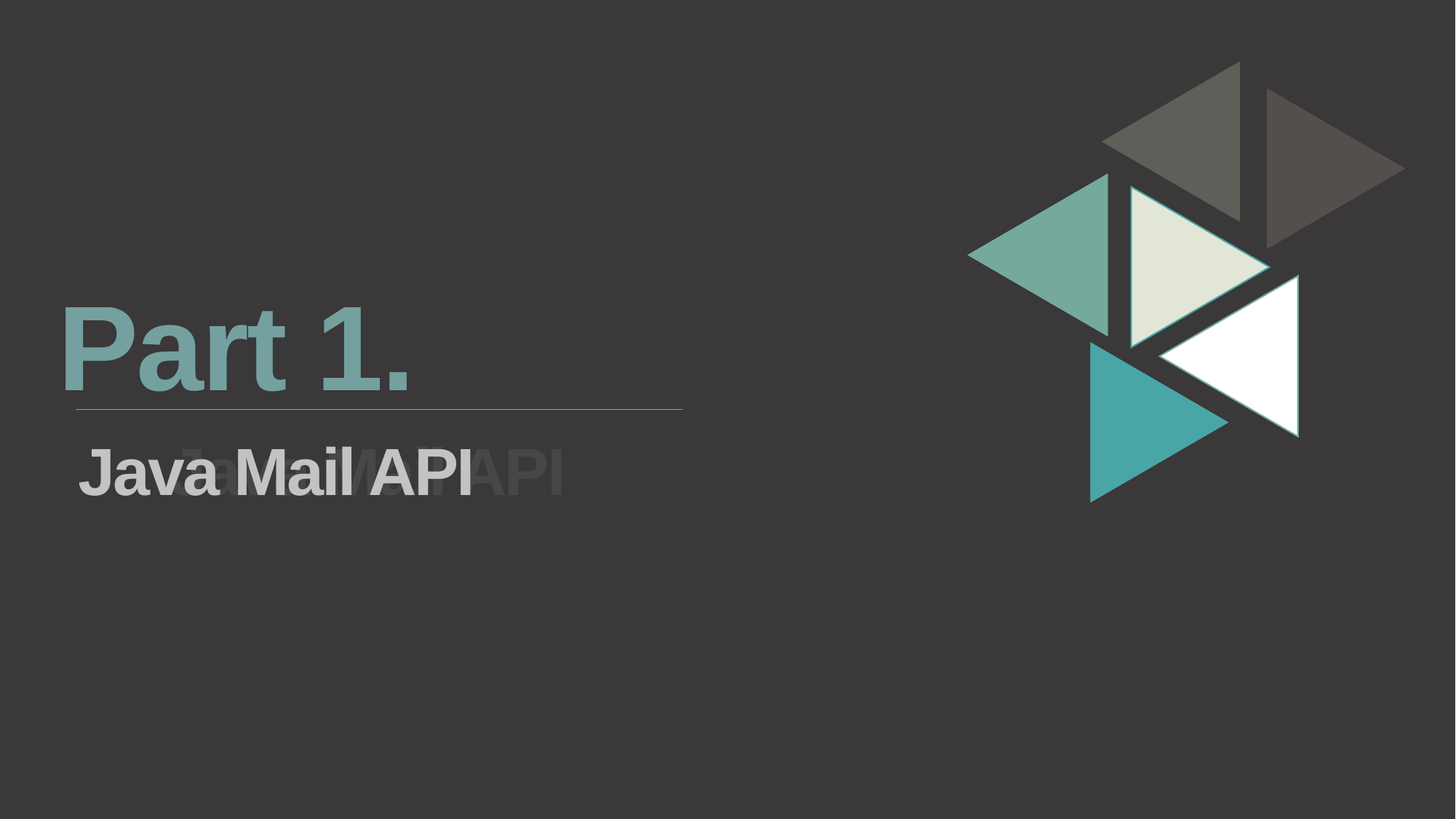

Part 1.
Java Mail API
Java Mail API